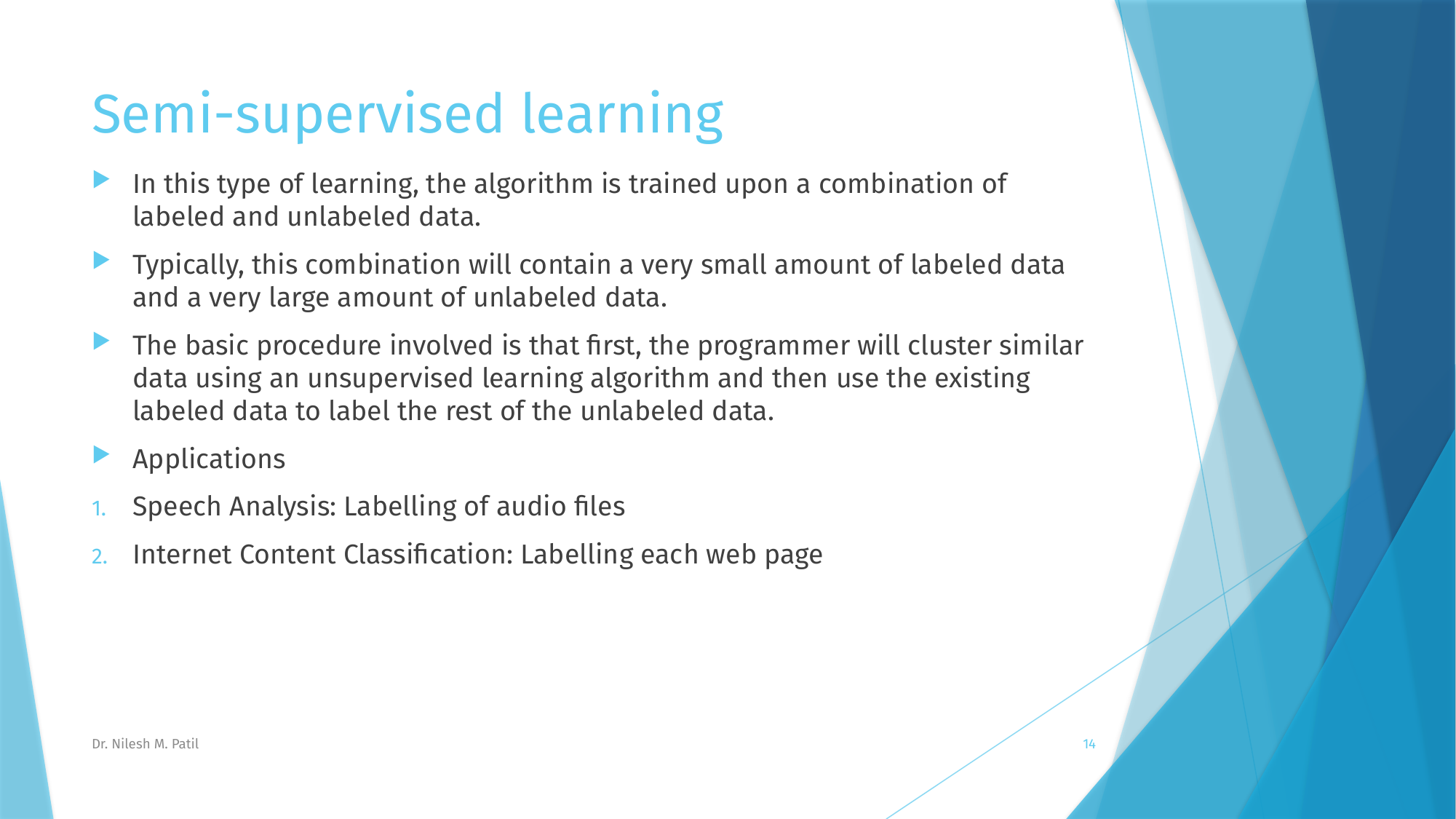

# Semi-supervised learning
In this type of learning, the algorithm is trained upon a combination of labeled and unlabeled data.
Typically, this combination will contain a very small amount of labeled data and a very large amount of unlabeled data.
The basic procedure involved is that first, the programmer will cluster similar data using an unsupervised learning algorithm and then use the existing labeled data to label the rest of the unlabeled data.
Applications
Speech Analysis: Labelling of audio files
Internet Content Classification: Labelling each web page
Dr. Nilesh M. Patil
14